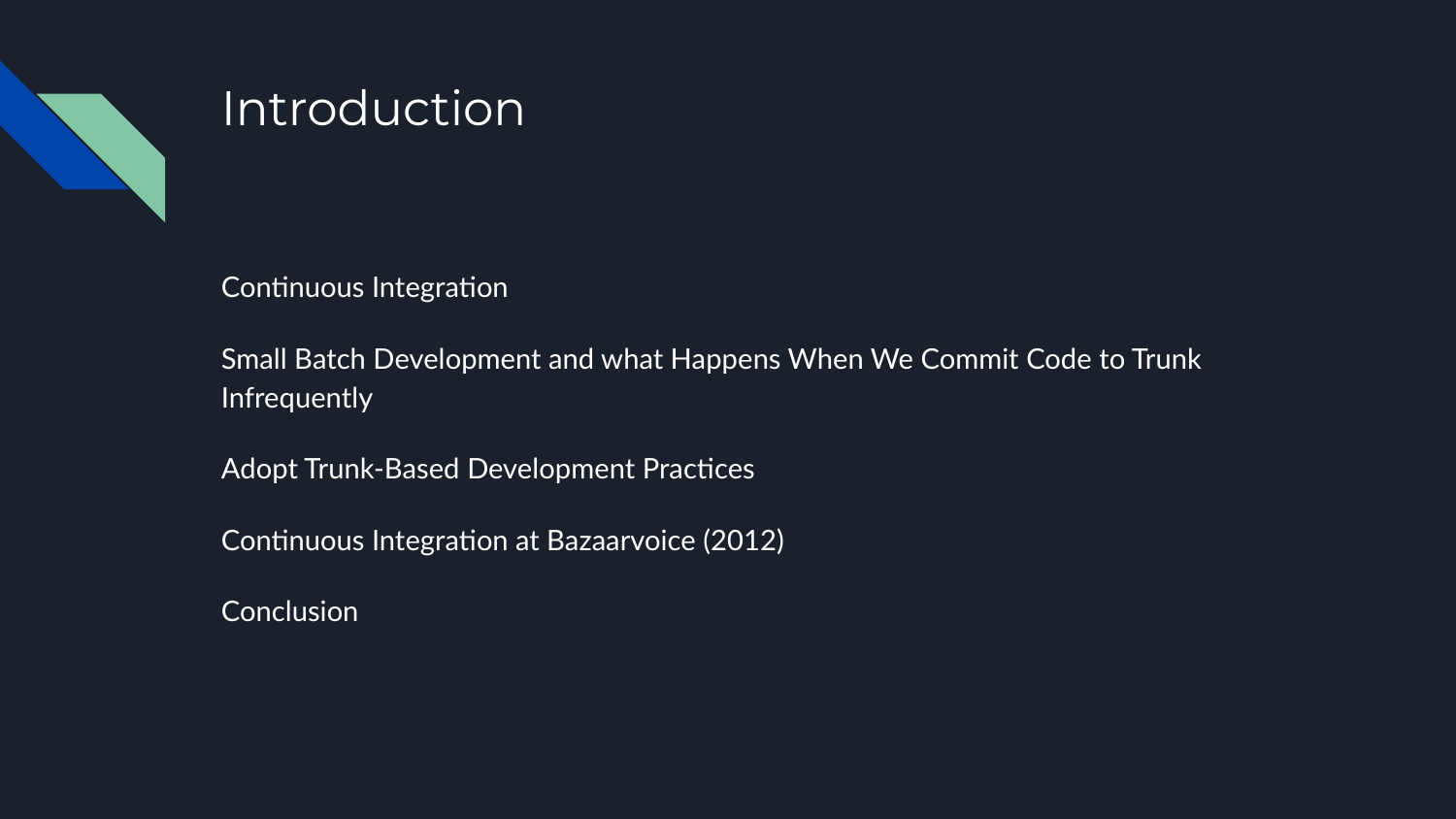

# Introduction
Continuous Integration
Small Batch Development and what Happens When We Commit Code to Trunk Infrequently
Adopt Trunk-Based Development Practices
Continuous Integration at Bazaarvoice (2012)
Conclusion